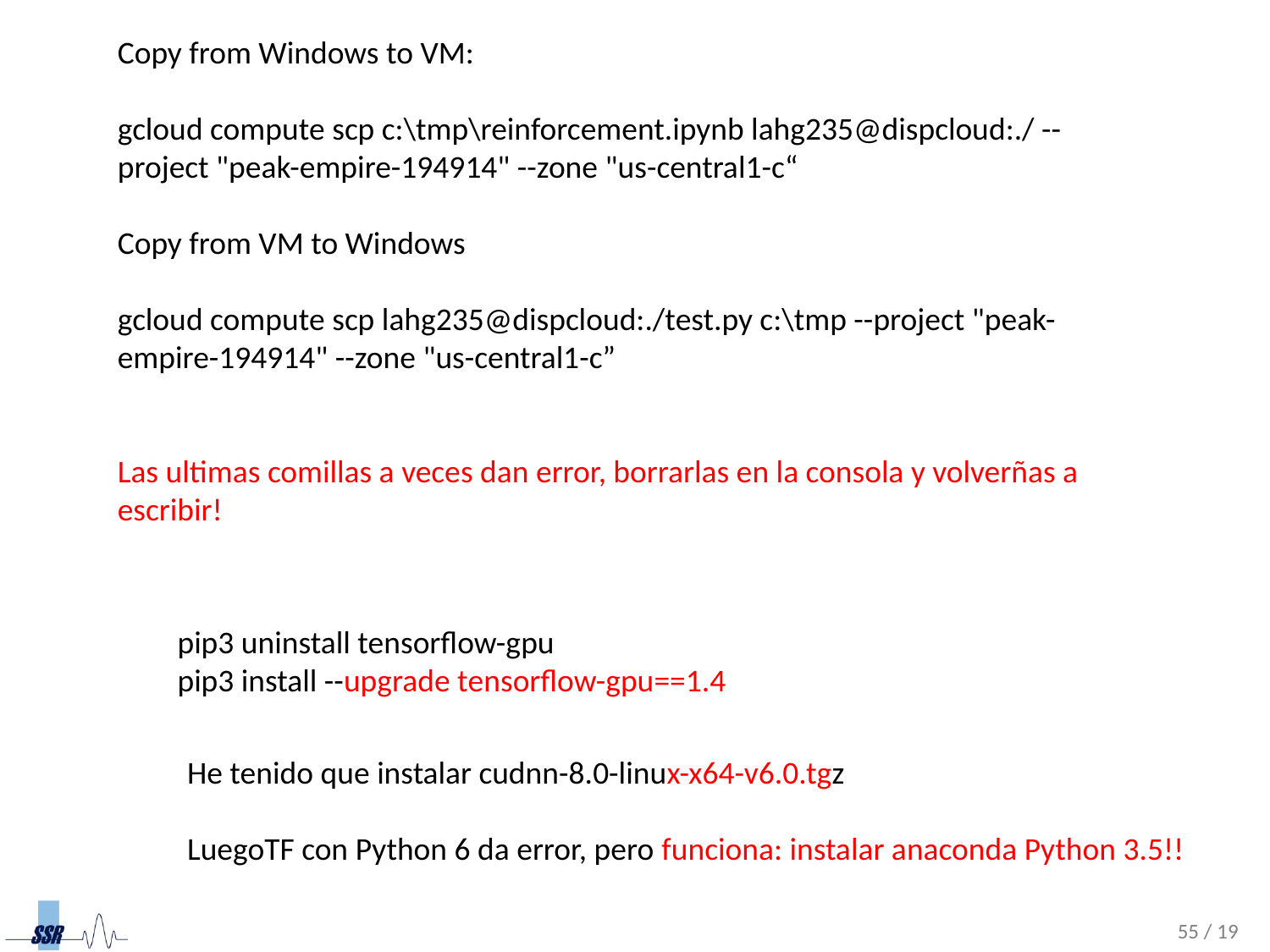

Copy from Windows to VM:

gcloud compute scp c:\tmp\reinforcement.ipynb lahg235@dispcloud:./ --project "peak-empire-194914" --zone "us-central1-c“

Copy from VM to Windows

gcloud compute scp lahg235@dispcloud:./test.py c:\tmp --project "peak-empire-194914" --zone "us-central1-c”

Las ultimas comillas a veces dan error, borrarlas en la consola y volverñas a escribir!

pip3 uninstall tensorflow-gpu
pip3 install --upgrade tensorflow-gpu==1.4
He tenido que instalar cudnn-8.0-linux-x64-v6.0.tgz

LuegoTF con Python 6 da error, pero funciona: instalar anaconda Python 3.5!!